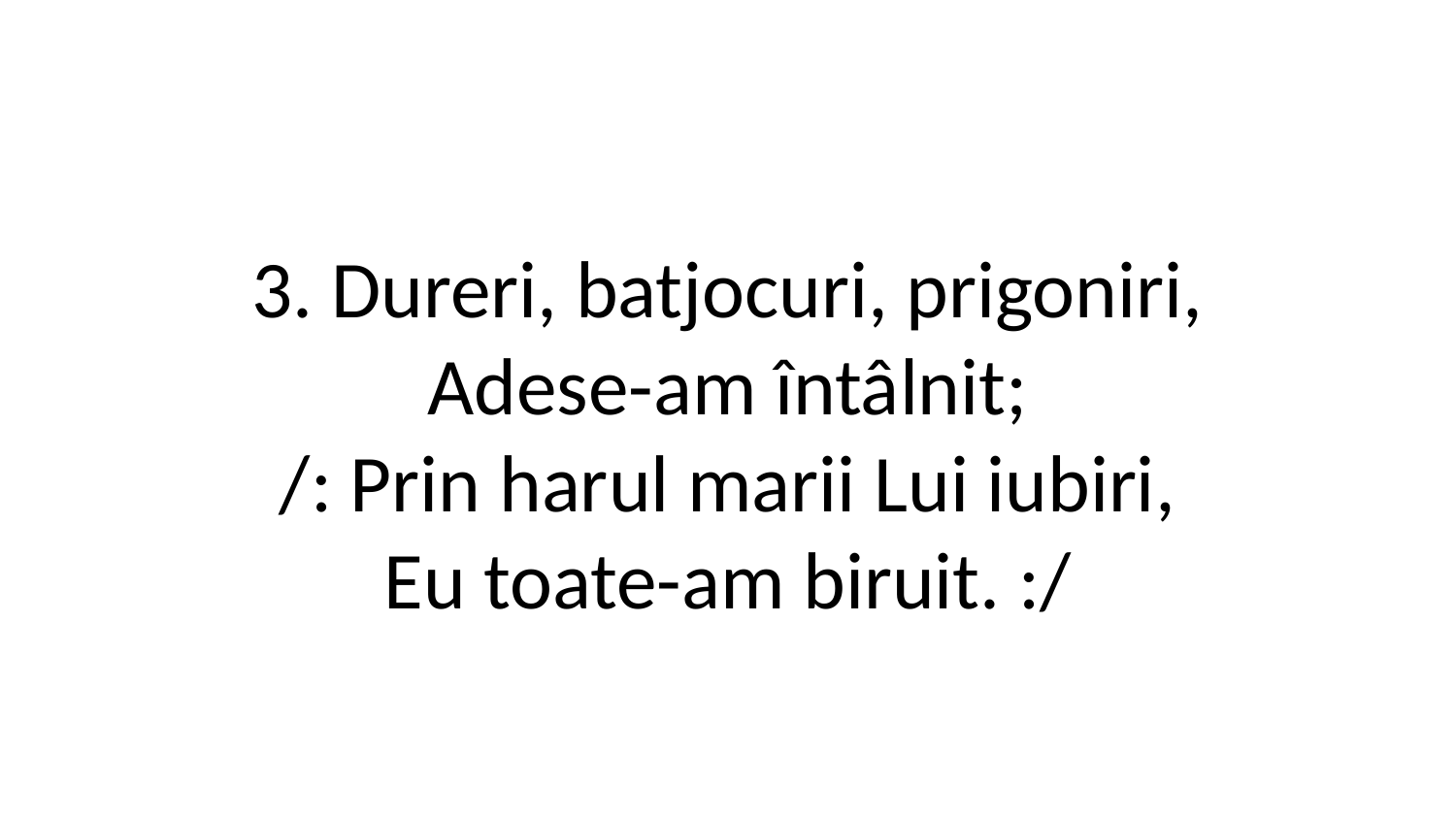

3. Dureri, batjocuri, prigoniri,
Adese-am întâlnit;
/: Prin harul marii Lui iubiri,
Eu toate-am biruit. :/